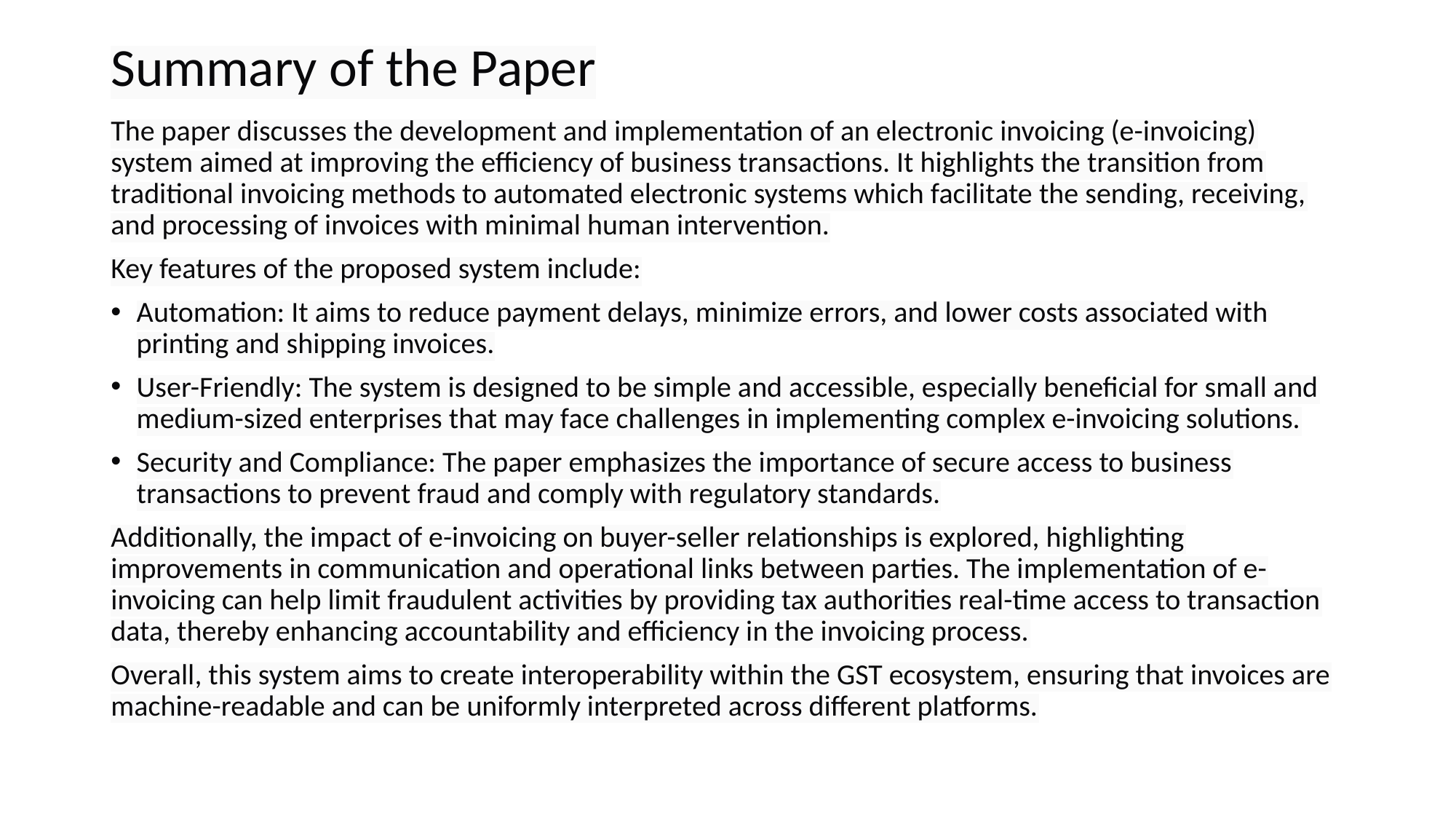

# Summary of the Paper
The paper discusses the development and implementation of an electronic invoicing (e-invoicing) system aimed at improving the efficiency of business transactions. It highlights the transition from traditional invoicing methods to automated electronic systems which facilitate the sending, receiving, and processing of invoices with minimal human intervention.
Key features of the proposed system include:
Automation: It aims to reduce payment delays, minimize errors, and lower costs associated with printing and shipping invoices.
User-Friendly: The system is designed to be simple and accessible, especially beneficial for small and medium-sized enterprises that may face challenges in implementing complex e-invoicing solutions.
Security and Compliance: The paper emphasizes the importance of secure access to business transactions to prevent fraud and comply with regulatory standards.
Additionally, the impact of e-invoicing on buyer-seller relationships is explored, highlighting improvements in communication and operational links between parties. The implementation of e-invoicing can help limit fraudulent activities by providing tax authorities real-time access to transaction data, thereby enhancing accountability and efficiency in the invoicing process.
Overall, this system aims to create interoperability within the GST ecosystem, ensuring that invoices are machine-readable and can be uniformly interpreted across different platforms.